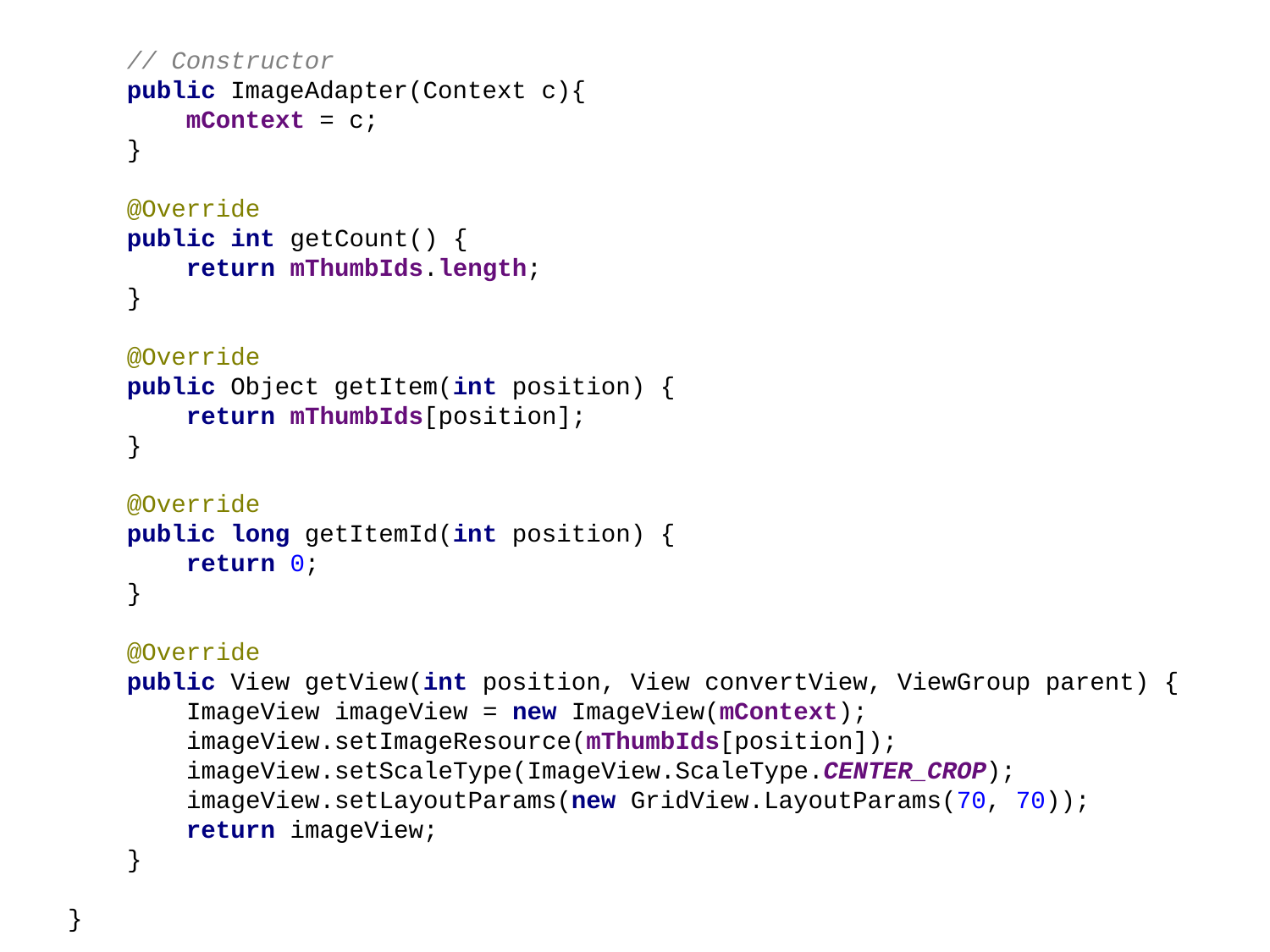

// Constructor
    public ImageAdapter(Context c){
        mContext = c;
    }
    @Override
    public int getCount() {
        return mThumbIds.length;
    }
    @Override
    public Object getItem(int position) {
        return mThumbIds[position];
    }
    @Override
    public long getItemId(int position) {
        return 0;
    }
    @Override
    public View getView(int position, View convertView, ViewGroup parent) {
        ImageView imageView = new ImageView(mContext);
        imageView.setImageResource(mThumbIds[position]);
        imageView.setScaleType(ImageView.ScaleType.CENTER_CROP);
        imageView.setLayoutParams(new GridView.LayoutParams(70, 70));
        return imageView;
    }
}